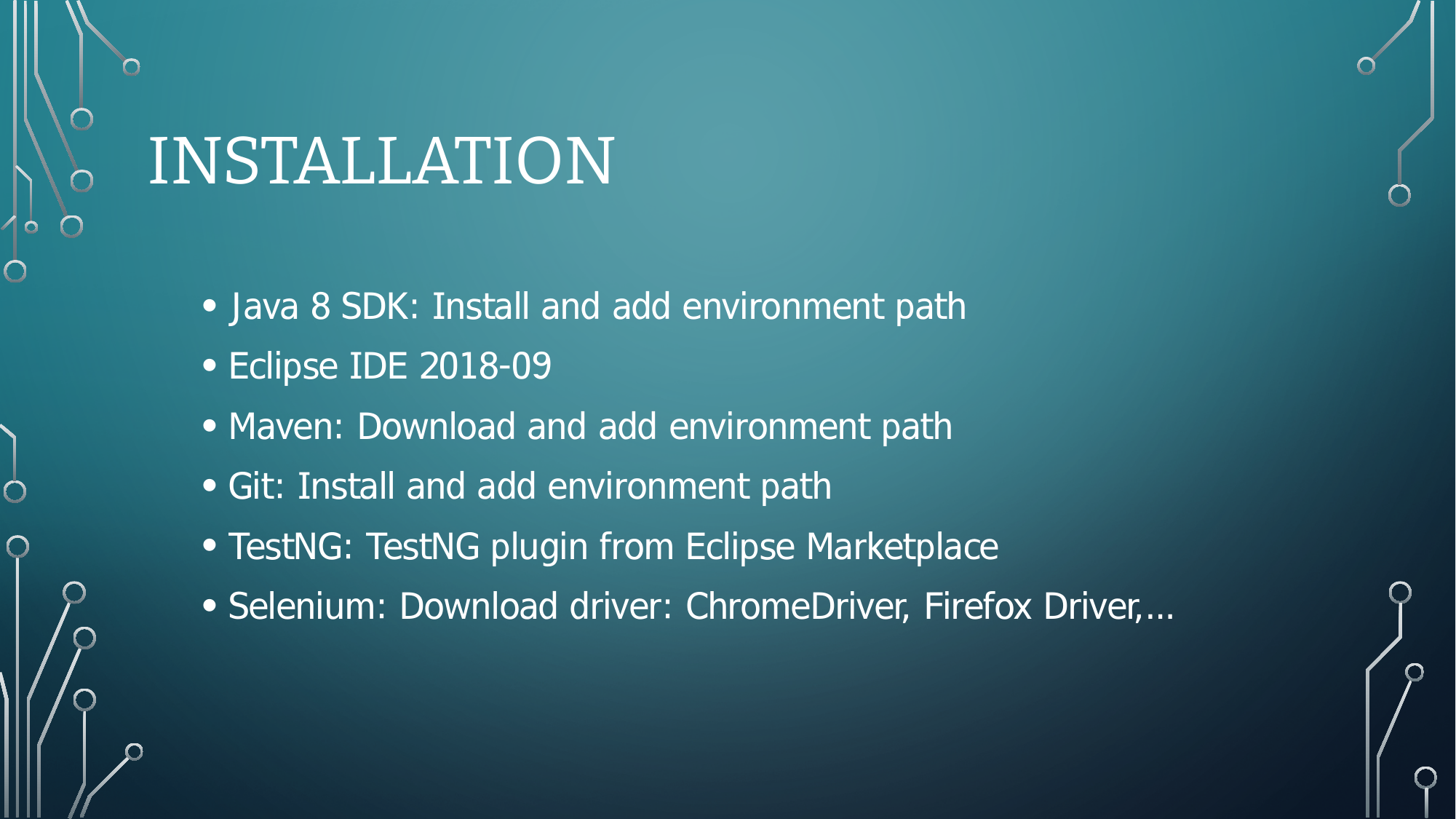

# Installation
Java 8 SDK: Install and add environment path
Eclipse IDE 2018-09
Maven: Download and add environment path
Git: Install and add environment path
TestNG: TestNG plugin from Eclipse Marketplace
Selenium: Download driver: ChromeDriver, Firefox Driver,…